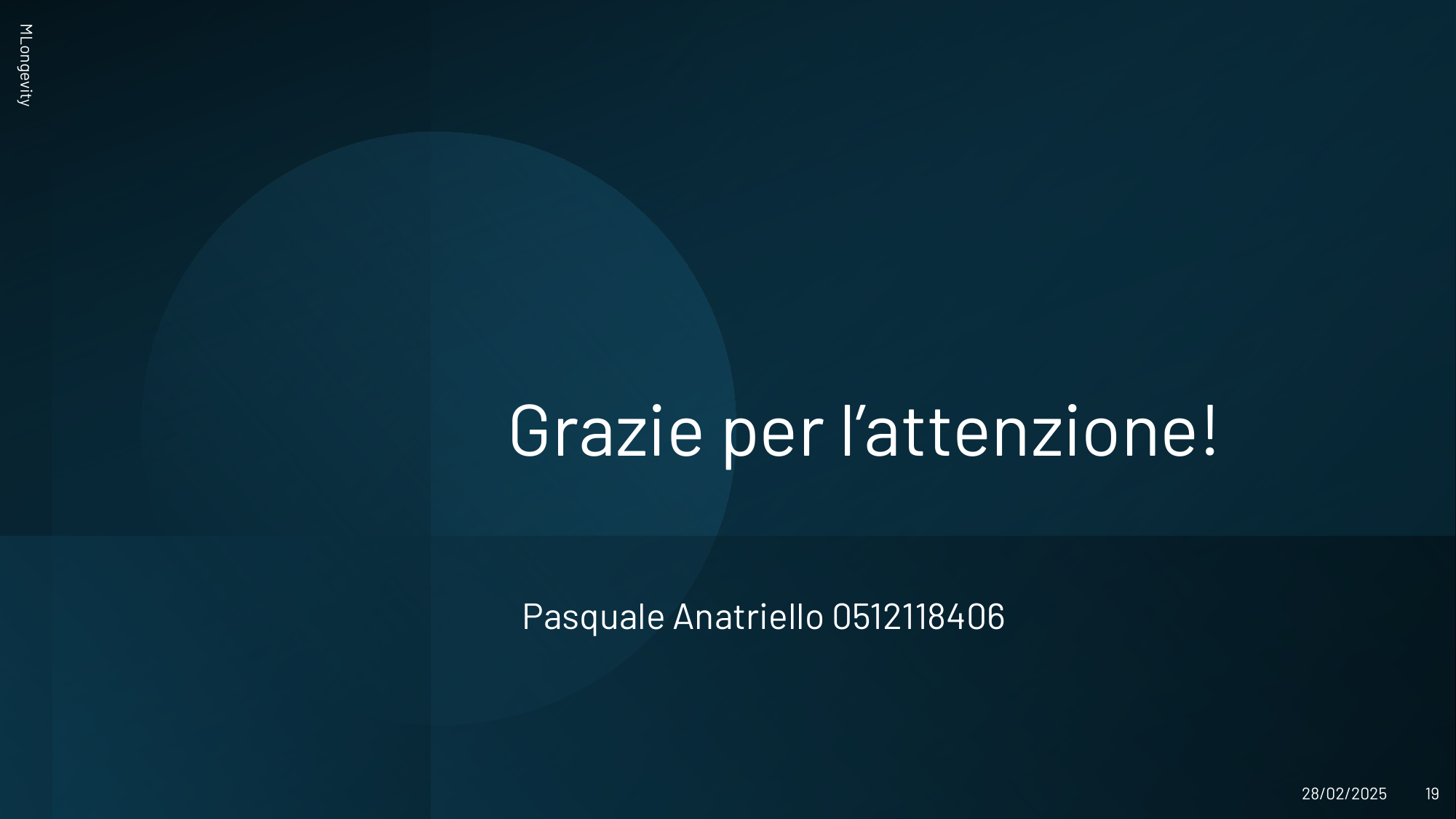

# Grazie per l’attenzione!

MLongevity

Pasquale Anatriello 0512118406
28/02/2025
19